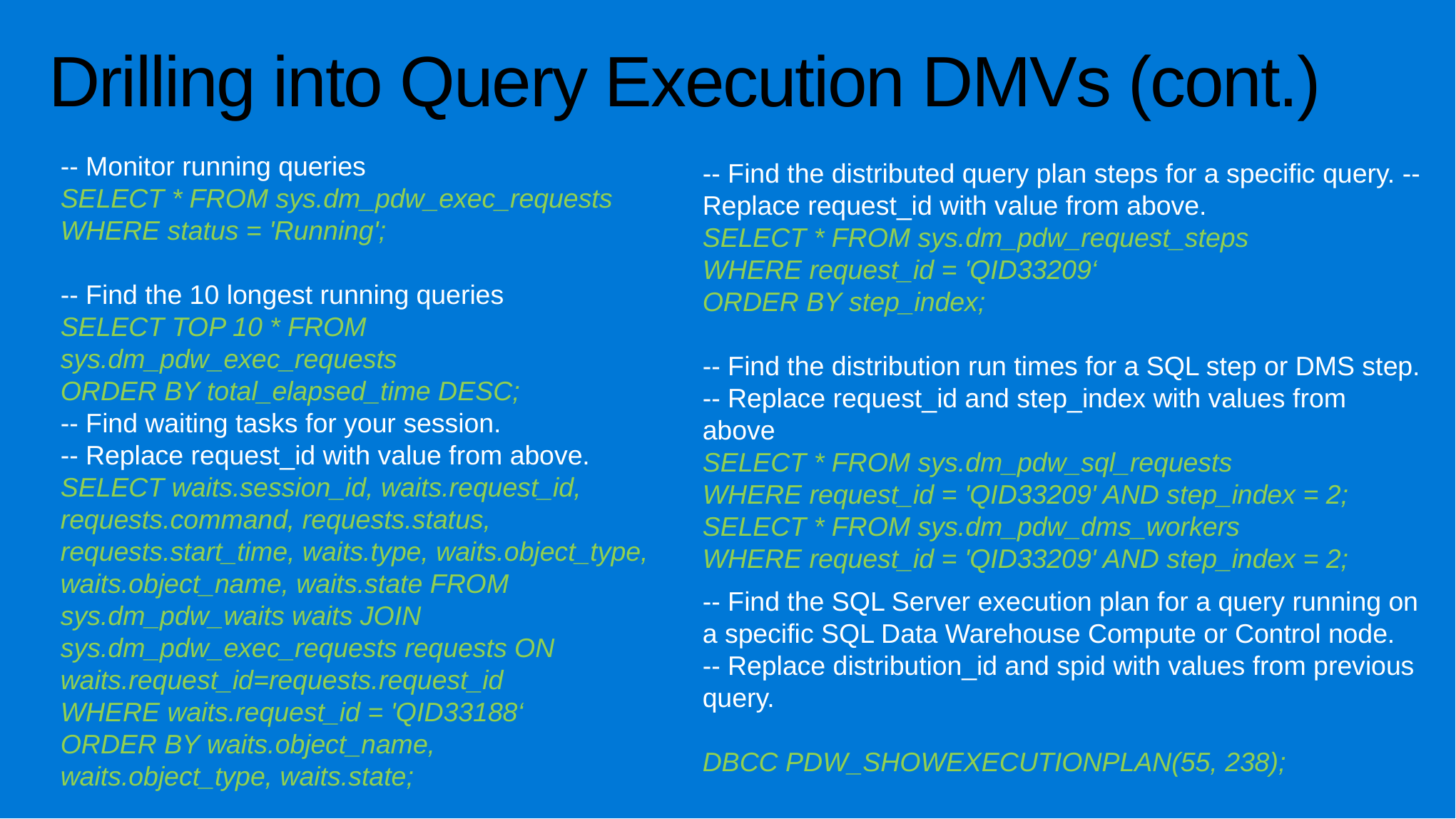

# Drilling into Query Execution DMVs (cont.)
-- Monitor running queries
SELECT * FROM sys.dm_pdw_exec_requests
WHERE status = 'Running';

-- Find the 10 longest running queries
SELECT TOP 10 * FROM sys.dm_pdw_exec_requests
ORDER BY total_elapsed_time DESC;
-- Find the distributed query plan steps for a specific query. -- Replace request_id with value from above.
SELECT * FROM sys.dm_pdw_request_steps
WHERE request_id = 'QID33209‘
ORDER BY step_index;

-- Find the distribution run times for a SQL step or DMS step.
-- Replace request_id and step_index with values from above
SELECT * FROM sys.dm_pdw_sql_requests
WHERE request_id = 'QID33209' AND step_index = 2;
SELECT * FROM sys.dm_pdw_dms_workers
WHERE request_id = 'QID33209' AND step_index = 2;
-- Find waiting tasks for your session.
-- Replace request_id with value from above.
SELECT waits.session_id, waits.request_id, requests.command, requests.status, requests.start_time, waits.type, waits.object_type, waits.object_name, waits.state FROM sys.dm_pdw_waits waits JOIN sys.dm_pdw_exec_requests requests ON waits.request_id=requests.request_id
WHERE waits.request_id = 'QID33188‘
ORDER BY waits.object_name, waits.object_type, waits.state;
-- Find the SQL Server execution plan for a query running on a specific SQL Data Warehouse Compute or Control node.
-- Replace distribution_id and spid with values from previous query.

DBCC PDW_SHOWEXECUTIONPLAN(55, 238);